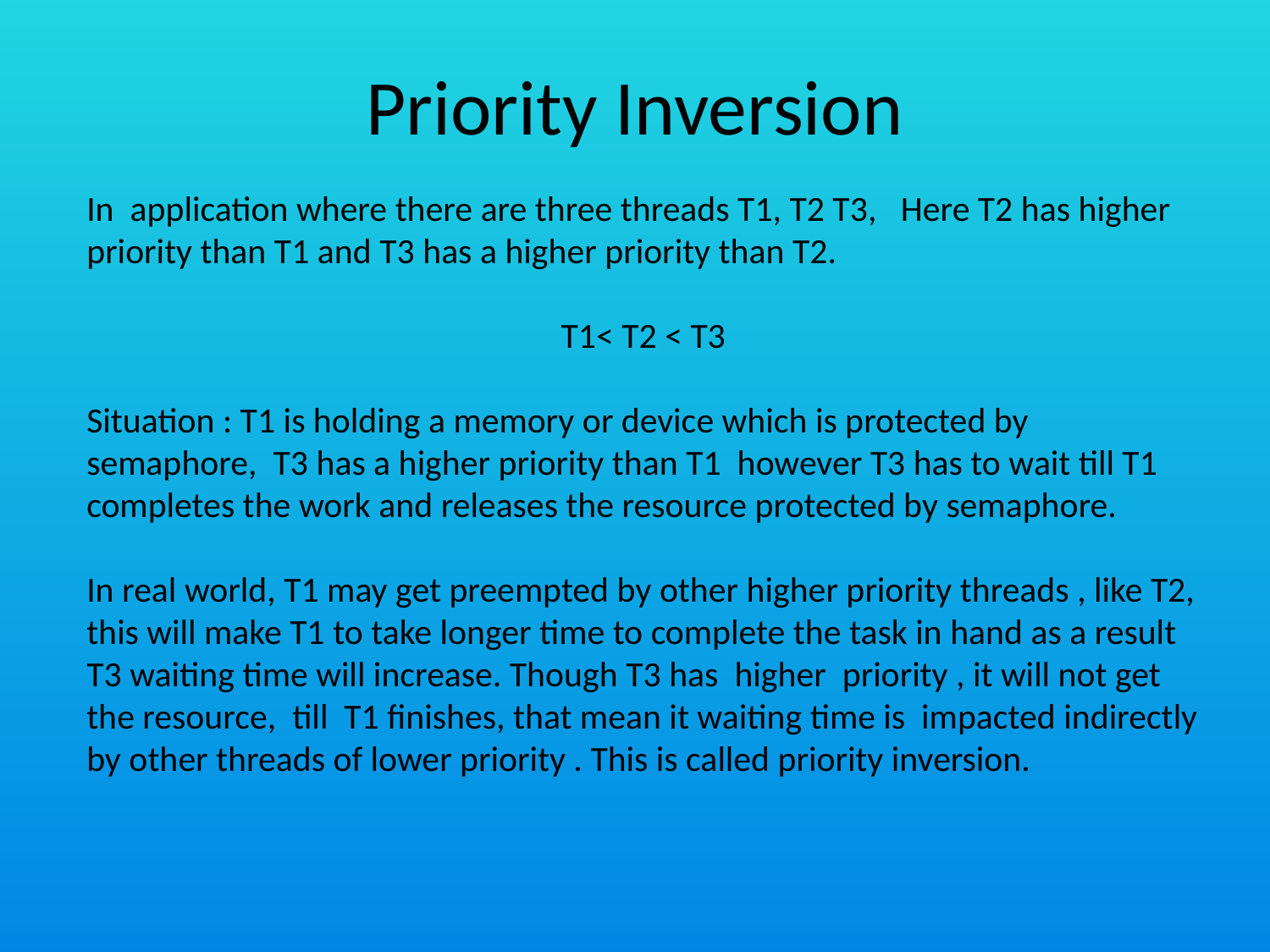

# Priority Inversion
In  application where there are three threads T1, T2 T3,   Here T2 has higher priority than T1 and T3 has a higher priority than T2.

                                                           T1< T2 < T3

Situation : T1 is holding a memory or device which is protected by semaphore,  T3 has a higher priority than T1  however T3 has to wait till T1 completes the work and releases the resource protected by semaphore.

In real world, T1 may get preempted by other higher priority threads , like T2, this will make T1 to take longer time to complete the task in hand as a result  T3 waiting time will increase. Though T3 has  higher  priority , it will not get the resource,  till  T1 finishes, that mean it waiting time is  impacted indirectly by other threads of lower priority . This is called priority inversion.